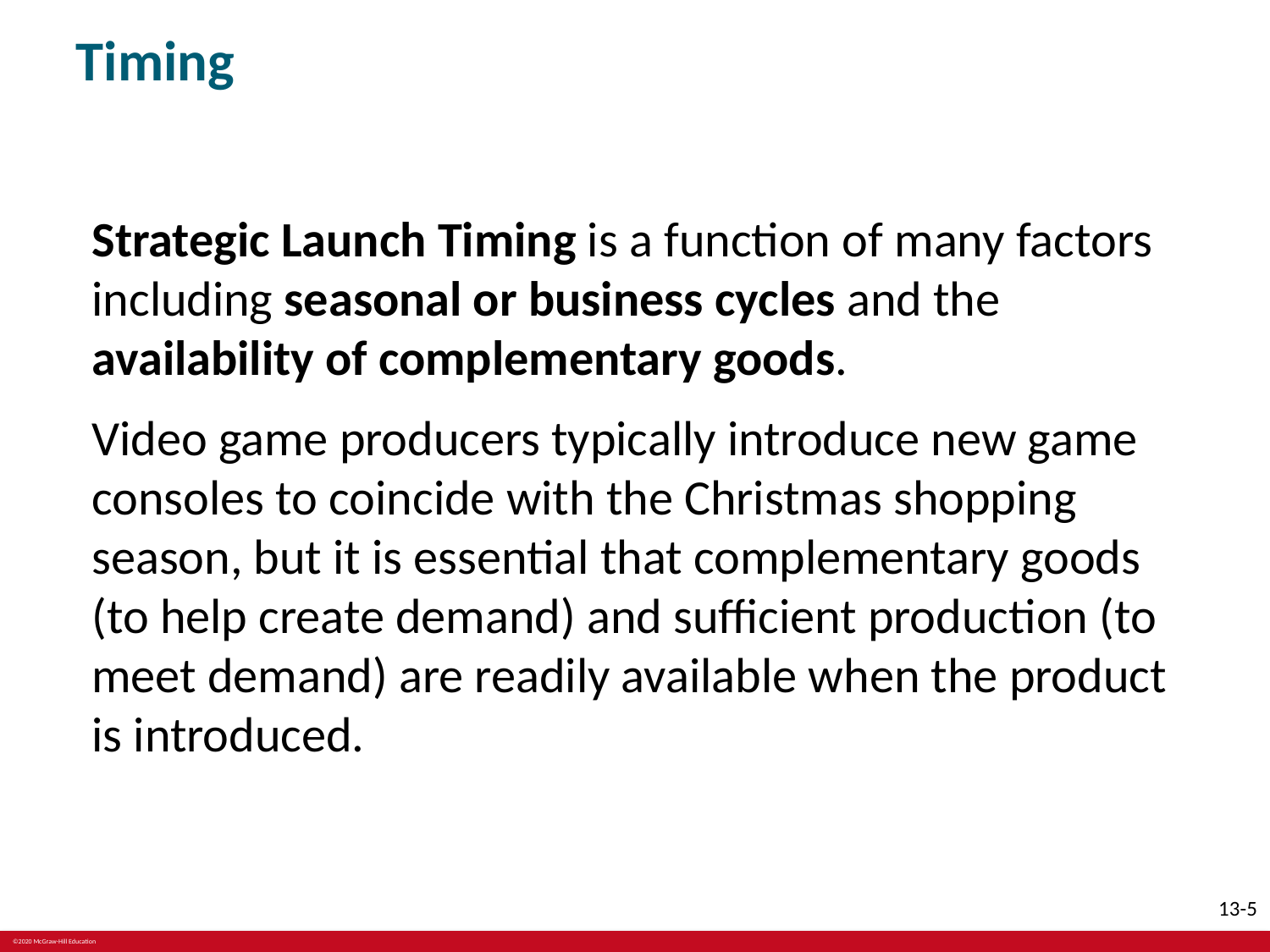

# Timing
Strategic Launch Timing is a function of many factors including seasonal or business cycles and the availability of complementary goods.
Video game producers typically introduce new game consoles to coincide with the Christmas shopping season, but it is essential that complementary goods (to help create demand) and sufficient production (to meet demand) are readily available when the product is introduced.